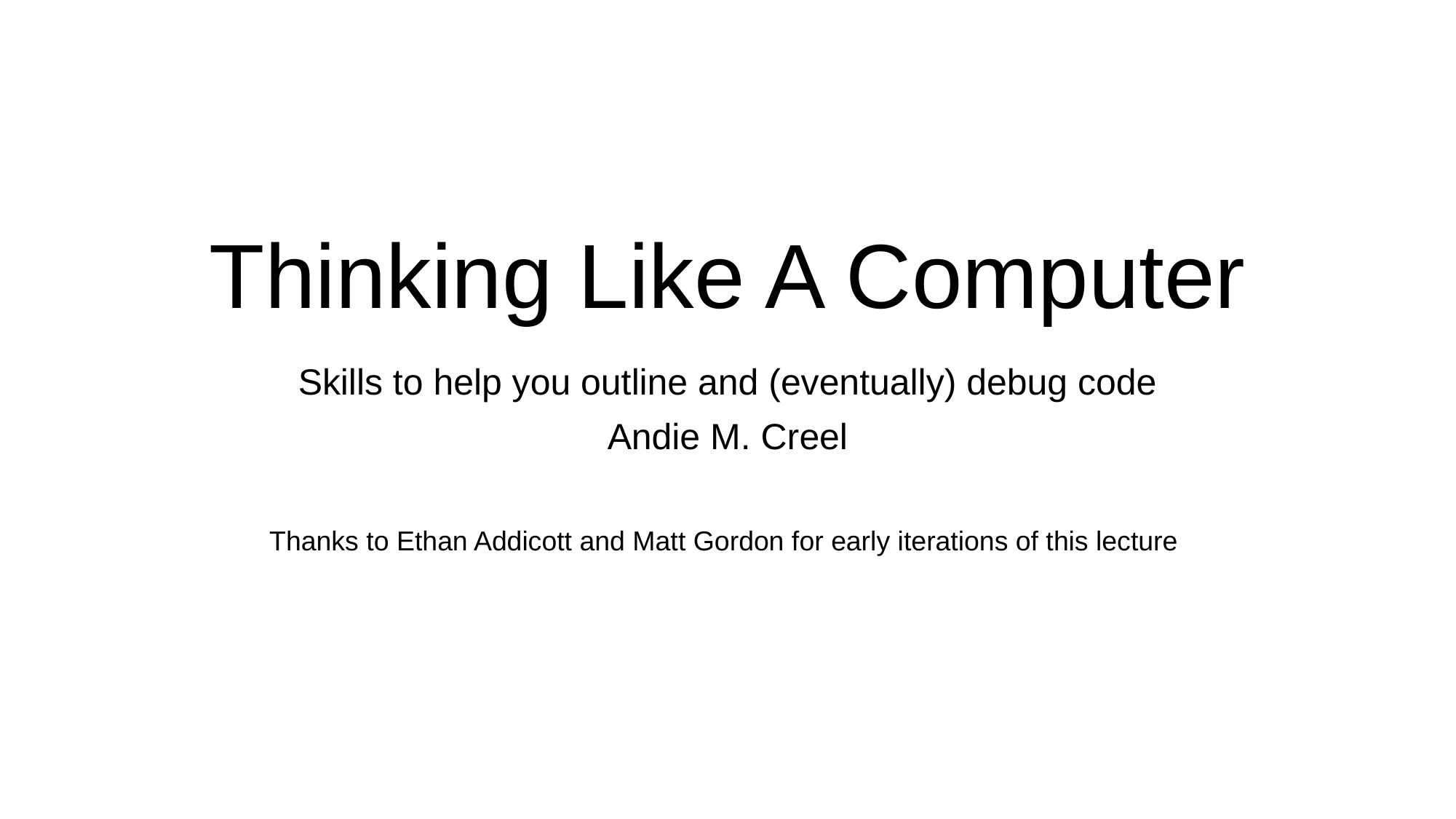

# Thinking Like A Computer
Skills to help you outline and (eventually) debug code
Andie M. Creel

Thanks to Ethan Addicott and Matt Gordon for early iterations of this lecture